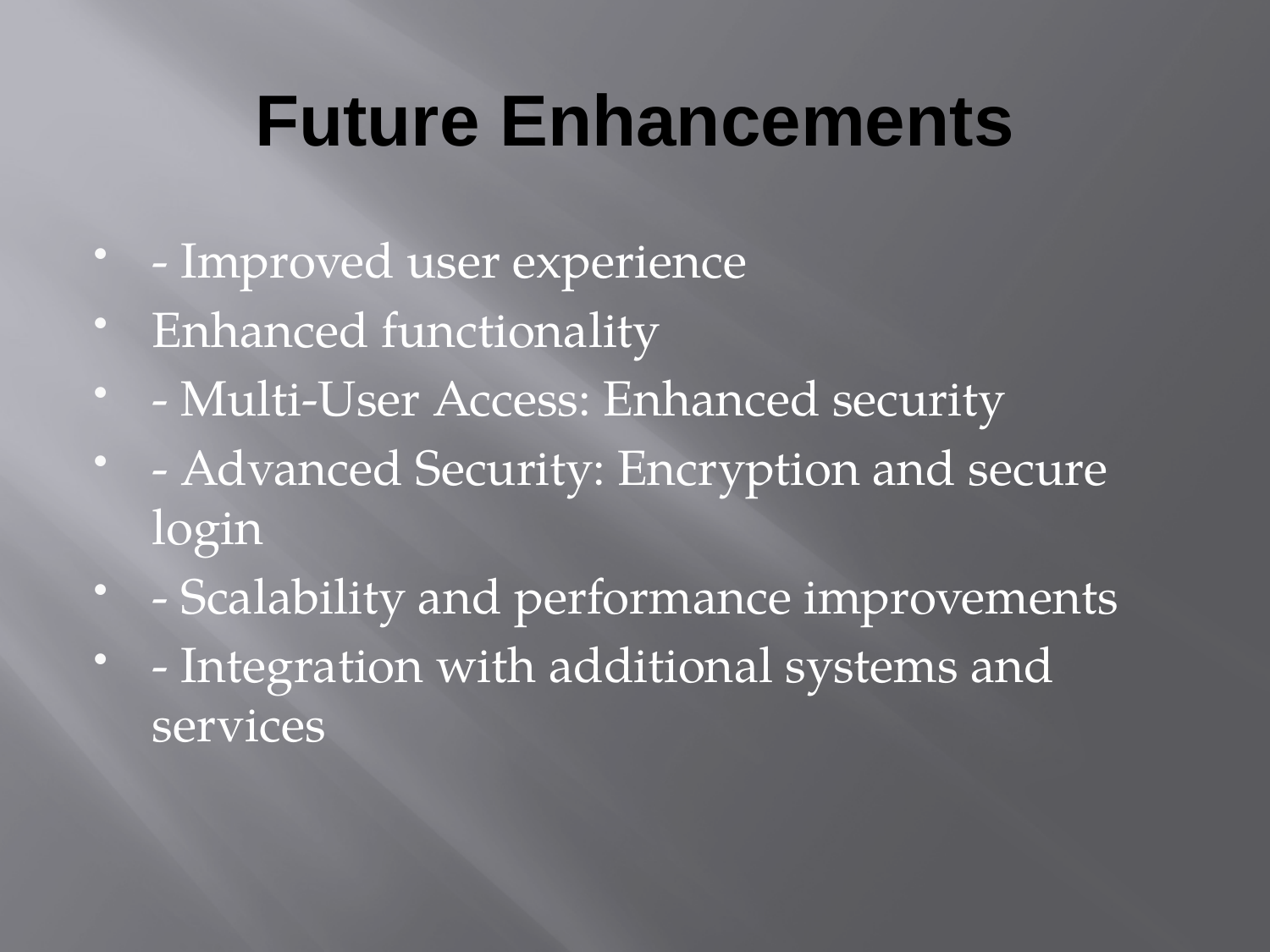

# Future Enhancements
- Improved user experience
Enhanced functionality
- Multi-User Access: Enhanced security
- Advanced Security: Encryption and secure login
- Scalability and performance improvements
- Integration with additional systems and services